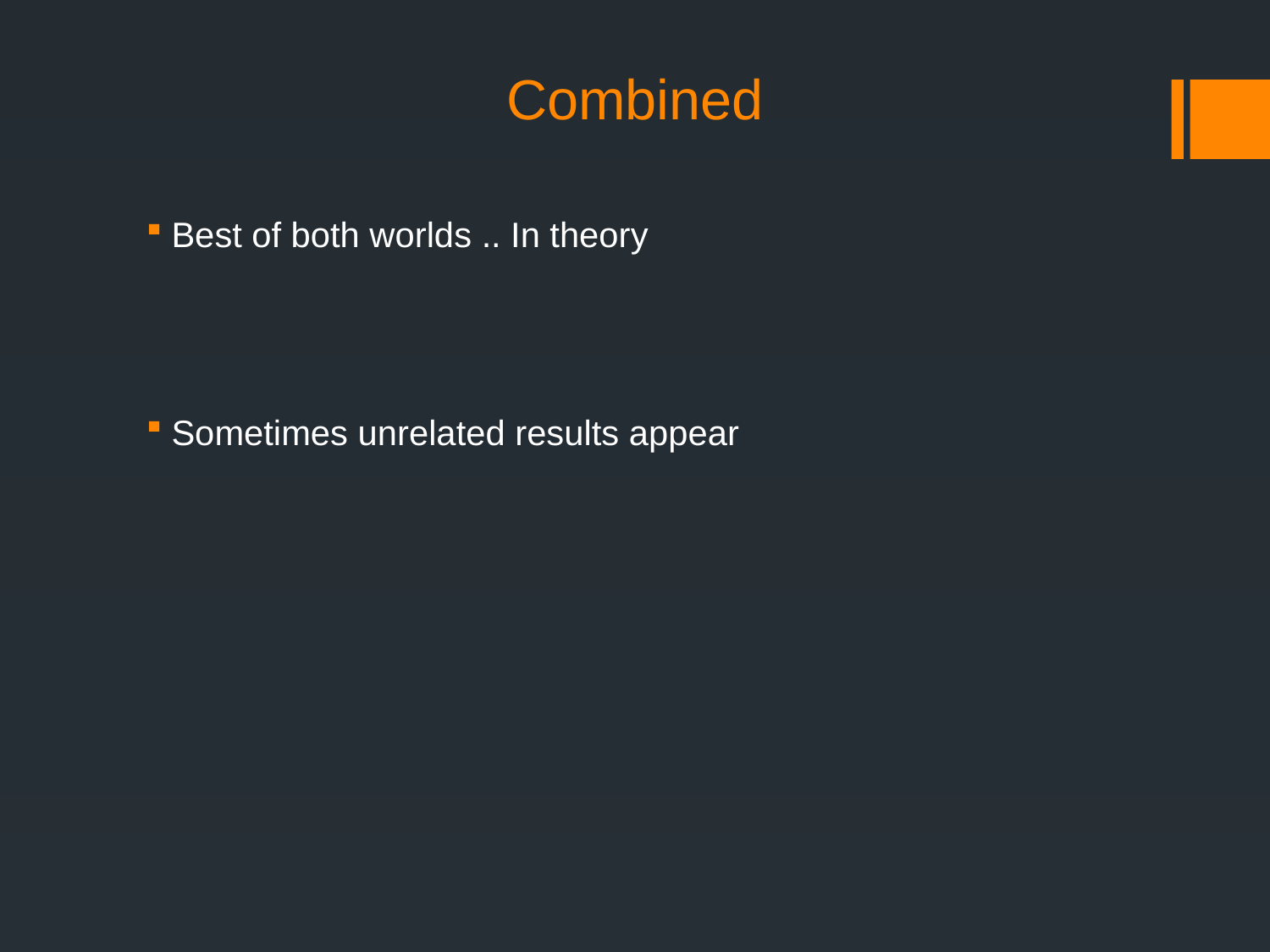

# Combined
Best of both worlds .. In theory

Sometimes unrelated results appear